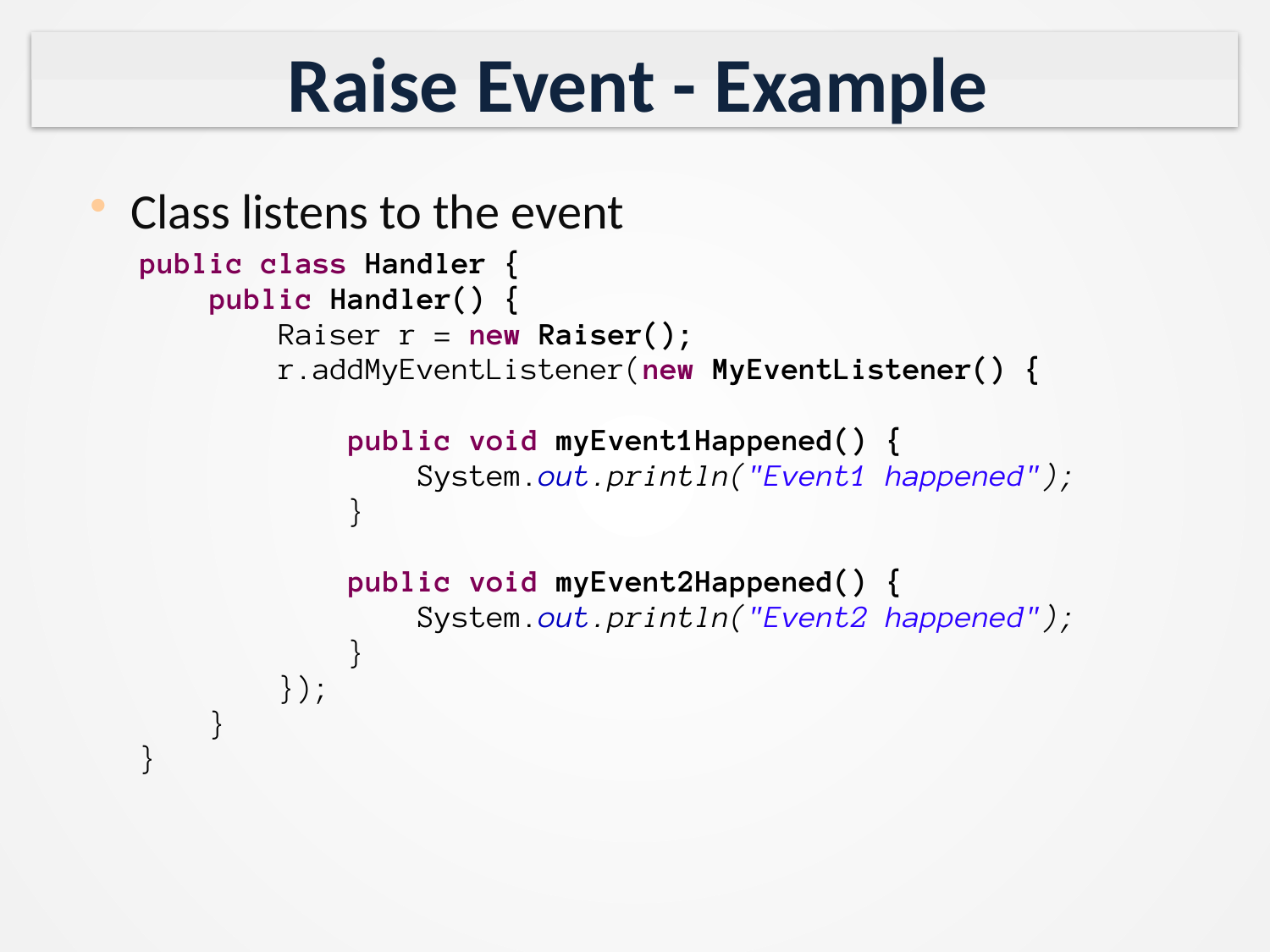

# Raise Event - Example
Class listens to the event
public class Handler {
    public Handler() {
        Raiser r = new Raiser();
        r.addMyEventListener(new MyEventListener() {

            public void myEvent1Happened() {
                System.out.println("Event1 happened");
            }

            public void myEvent2Happened() {
                System.out.println("Event2 happened");
            }
        });
    }
}